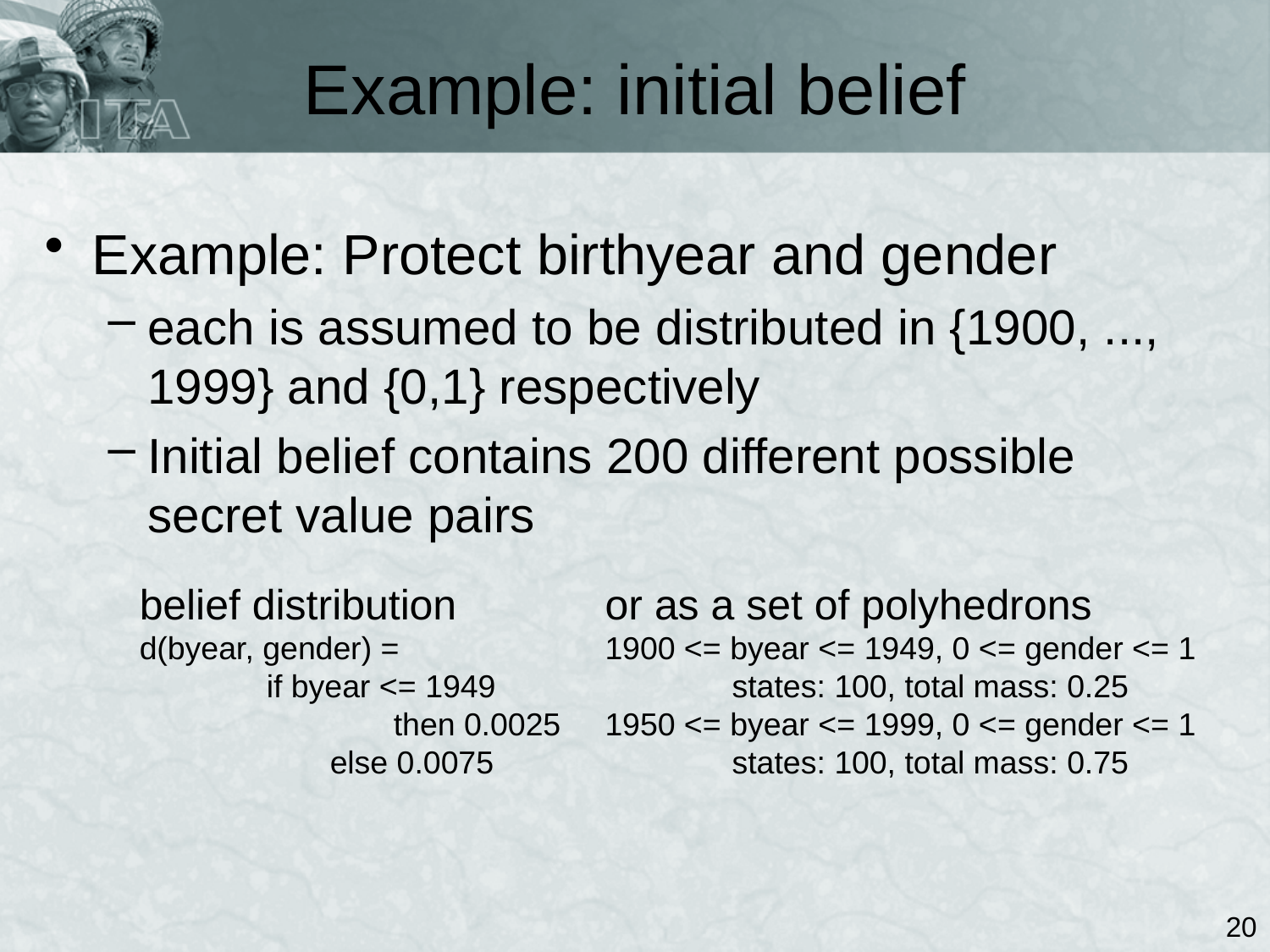

# Example: initial belief
Example: Protect birthyear and gender
each is assumed to be distributed in {1900, ..., 1999} and {0,1} respectively
Initial belief contains 200 different possible secret value pairs
belief distribution
d(byear, gender) =
	if byear <= 1949
		then 0.0025
else 0.0075
or as a set of polyhedrons
1900 <= byear <= 1949, 0 <= gender <= 1
	states: 100, total mass: 0.25
1950 <= byear <= 1999, 0 <= gender <= 1
	states: 100, total mass: 0.75
20